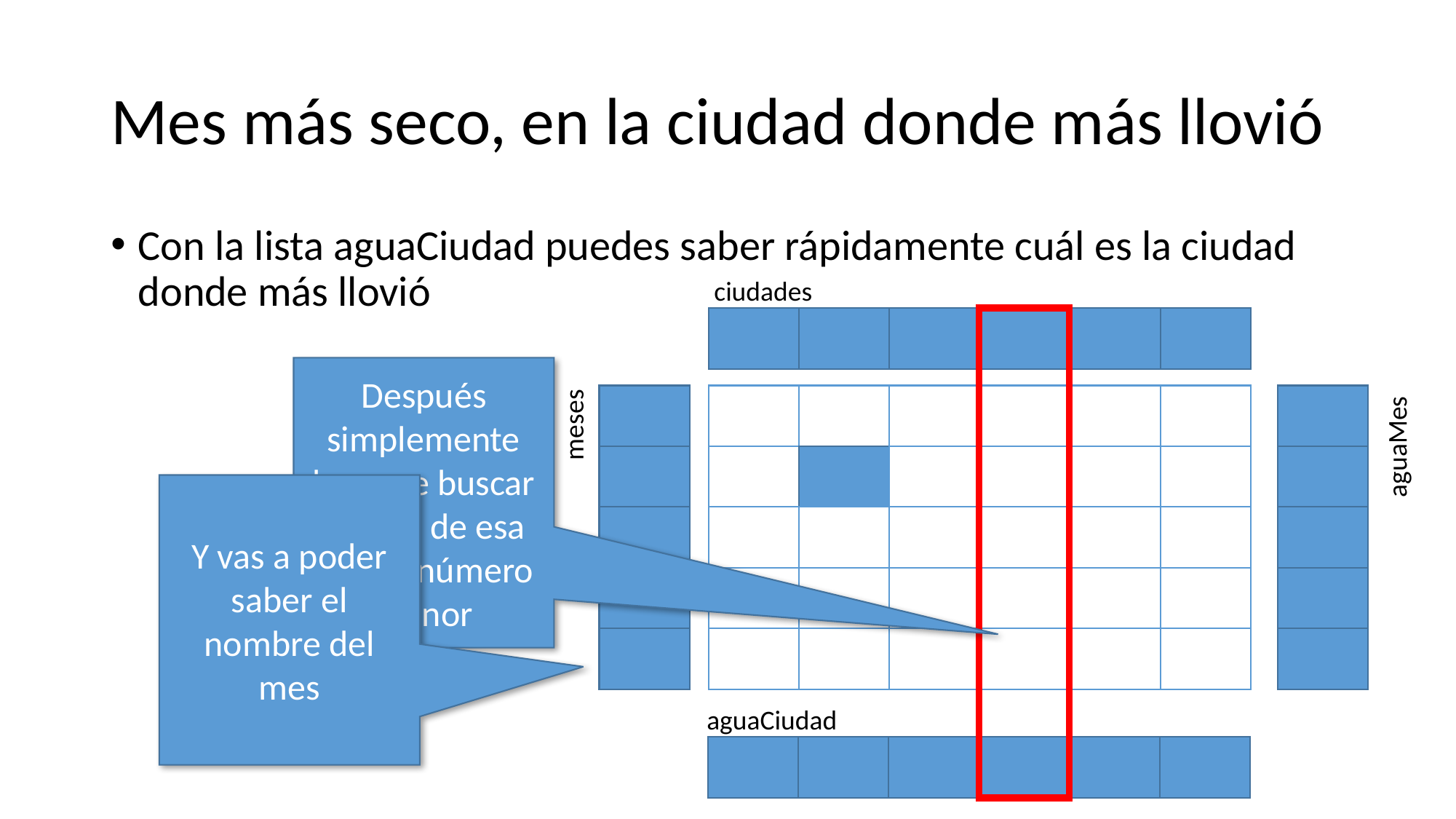

# Mes más seco, en la ciudad donde más llovió
Con la lista aguaCiudad puedes saber rápidamente cuál es la ciudad donde más llovió
ciudades

meses

aguaMes

Después simplemente hay que buscar dentro de esa lista el número menor
Y vas a poder saber el nombre del mes
aguaCiudad